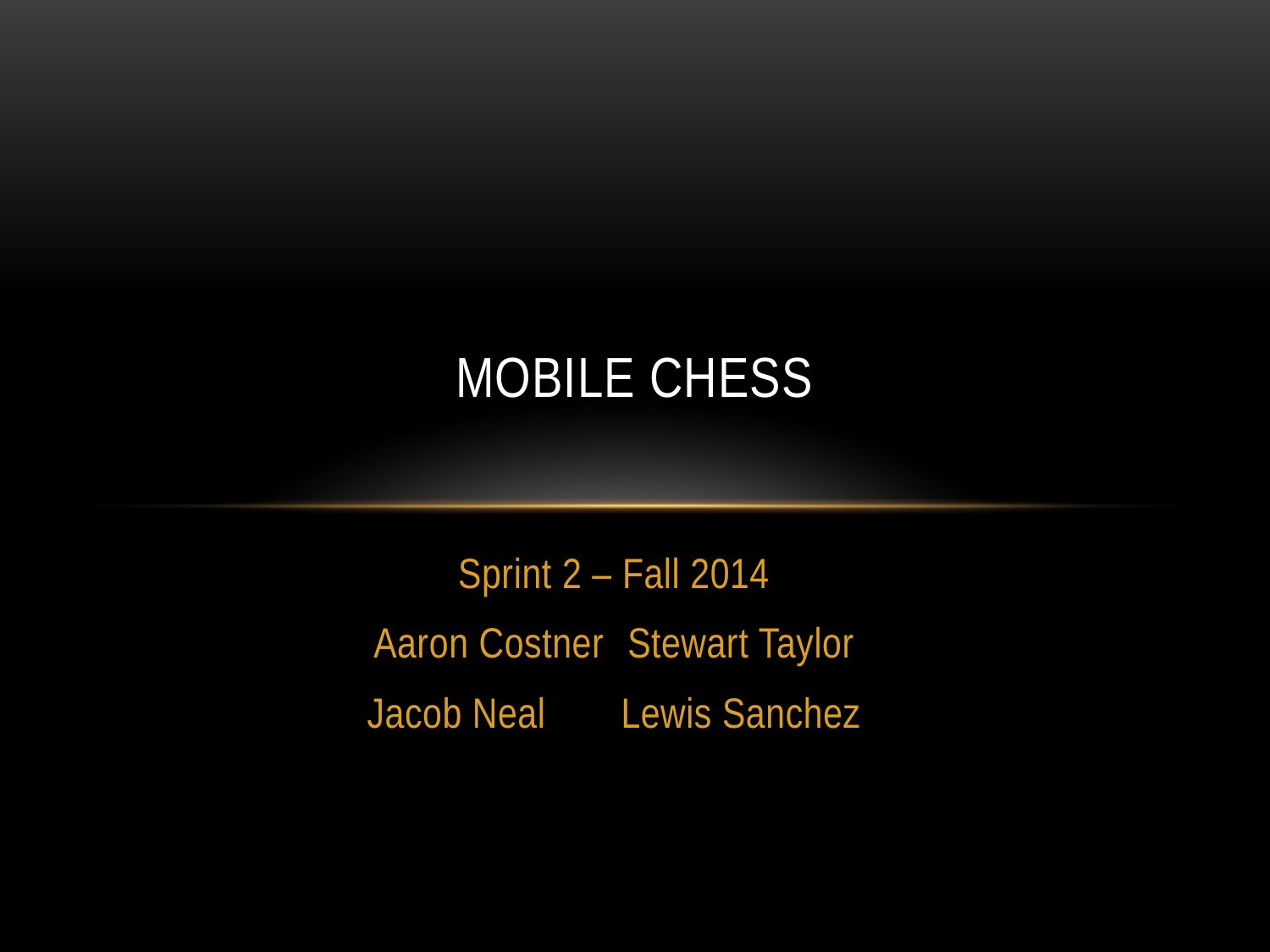

# Mobile Chess
Sprint 2 – Fall 2014
Aaron Costner	Stewart Taylor
Jacob Neal	Lewis Sanchez